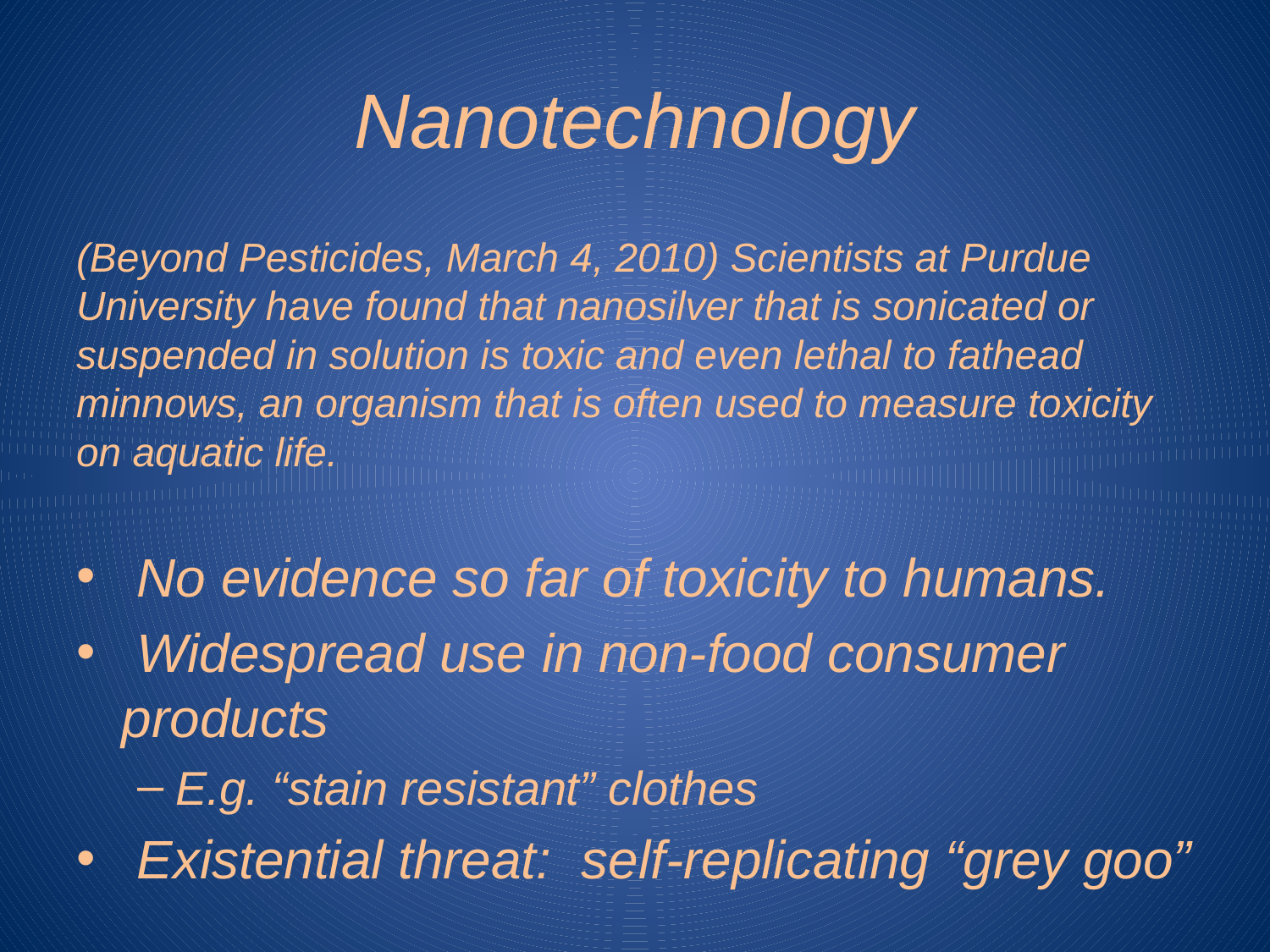

# Nanotechnology
(Beyond Pesticides, March 4, 2010) Scientists at Purdue University have found that nanosilver that is sonicated or suspended in solution is toxic and even lethal to fathead minnows, an organism that is often used to measure toxicity on aquatic life.

 No evidence so far of toxicity to humans.
 Widespread use in non-food consumer products
E.g. “stain resistant” clothes
 Existential threat:  self-replicating “grey goo”